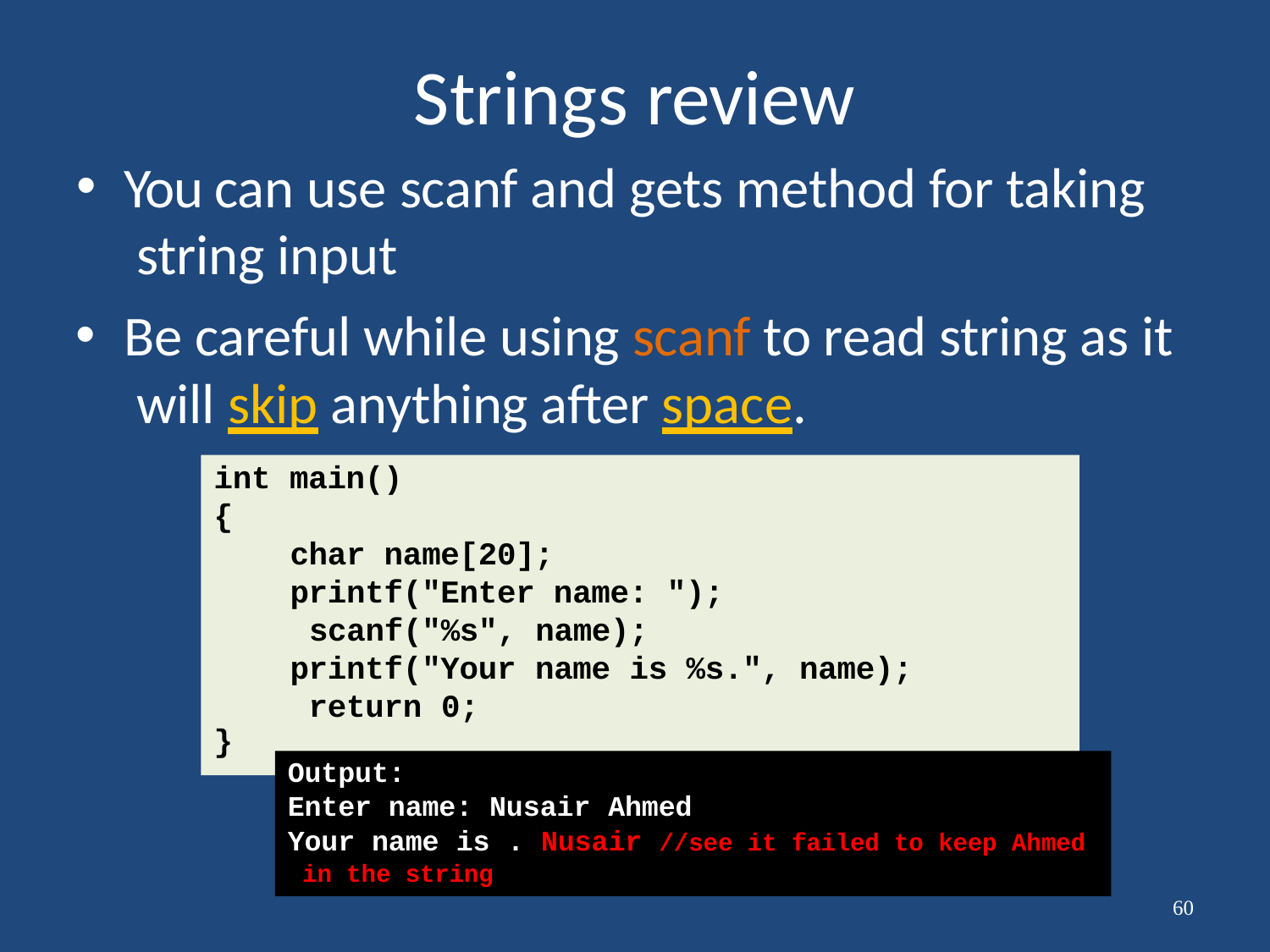

# Strings review
You can use scanf and gets method for taking  string input
Be careful while using scanf to read string as it  will skip anything after space.

int main()
{
char name[20];  printf("Enter name: ");  scanf("%s", name);
printf("Your name is %s.", name);  return 0;
}
Output:
Enter name: Nusair Ahmed
Your name is . Nusair //see it failed to keep Ahmed  in the string
60